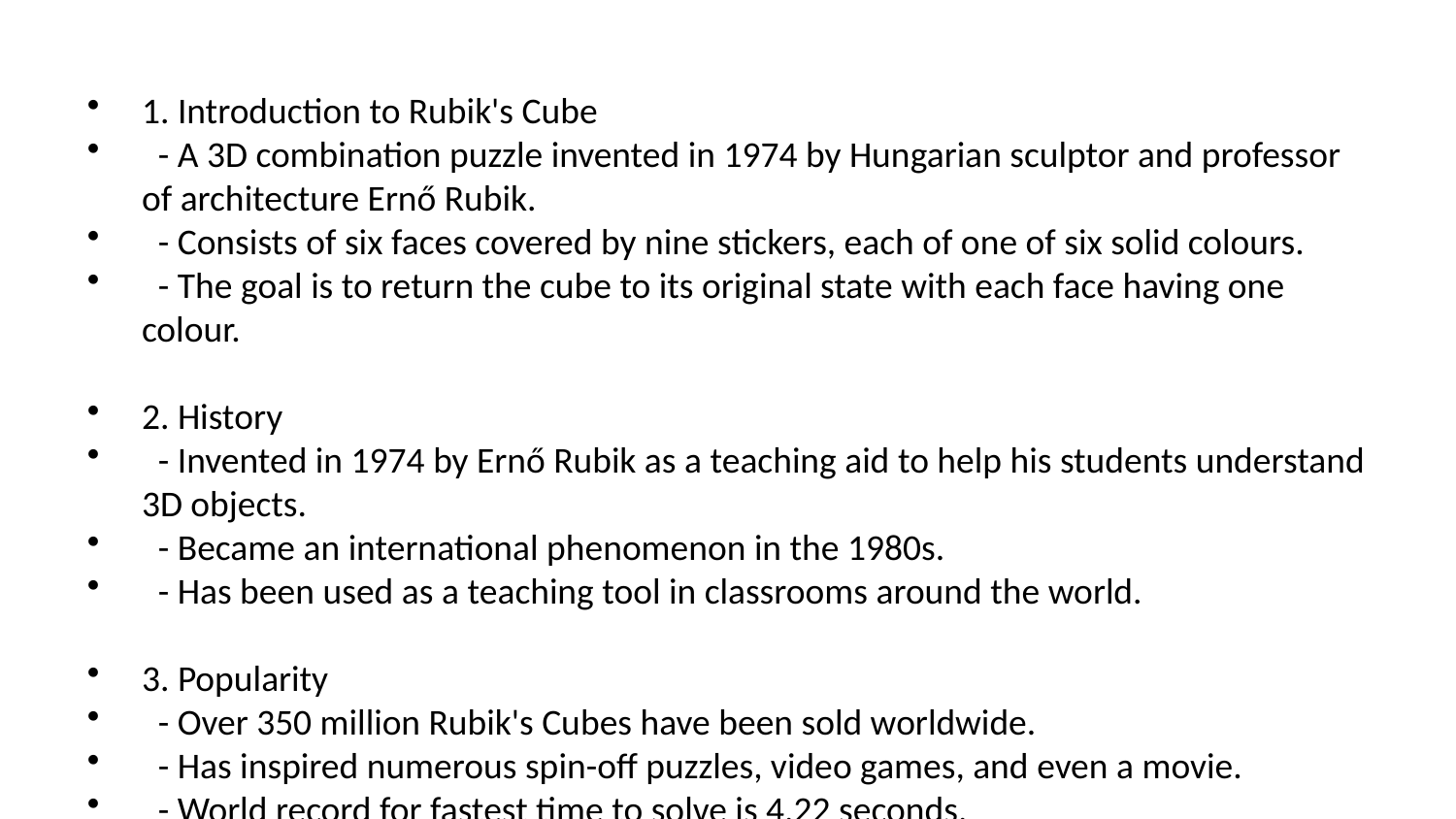

1. Introduction to Rubik's Cube
  - A 3D combination puzzle invented in 1974 by Hungarian sculptor and professor of architecture Ernő Rubik.
  - Consists of six faces covered by nine stickers, each of one of six solid colours.
  - The goal is to return the cube to its original state with each face having one colour.

2. History
  - Invented in 1974 by Ernő Rubik as a teaching aid to help his students understand 3D objects.
  - Became an international phenomenon in the 1980s.
  - Has been used as a teaching tool in classrooms around the world.

3. Popularity
  - Over 350 million Rubik's Cubes have been sold worldwide.
  - Has inspired numerous spin-off puzzles, video games, and even a movie.
  - World record for fastest time to solve is 4.22 seconds.

4. Conclusion
  - Rubik's Cube is an iconic puzzle that has become a part of popular culture and continues to challenge and entertain millions of people around the world.